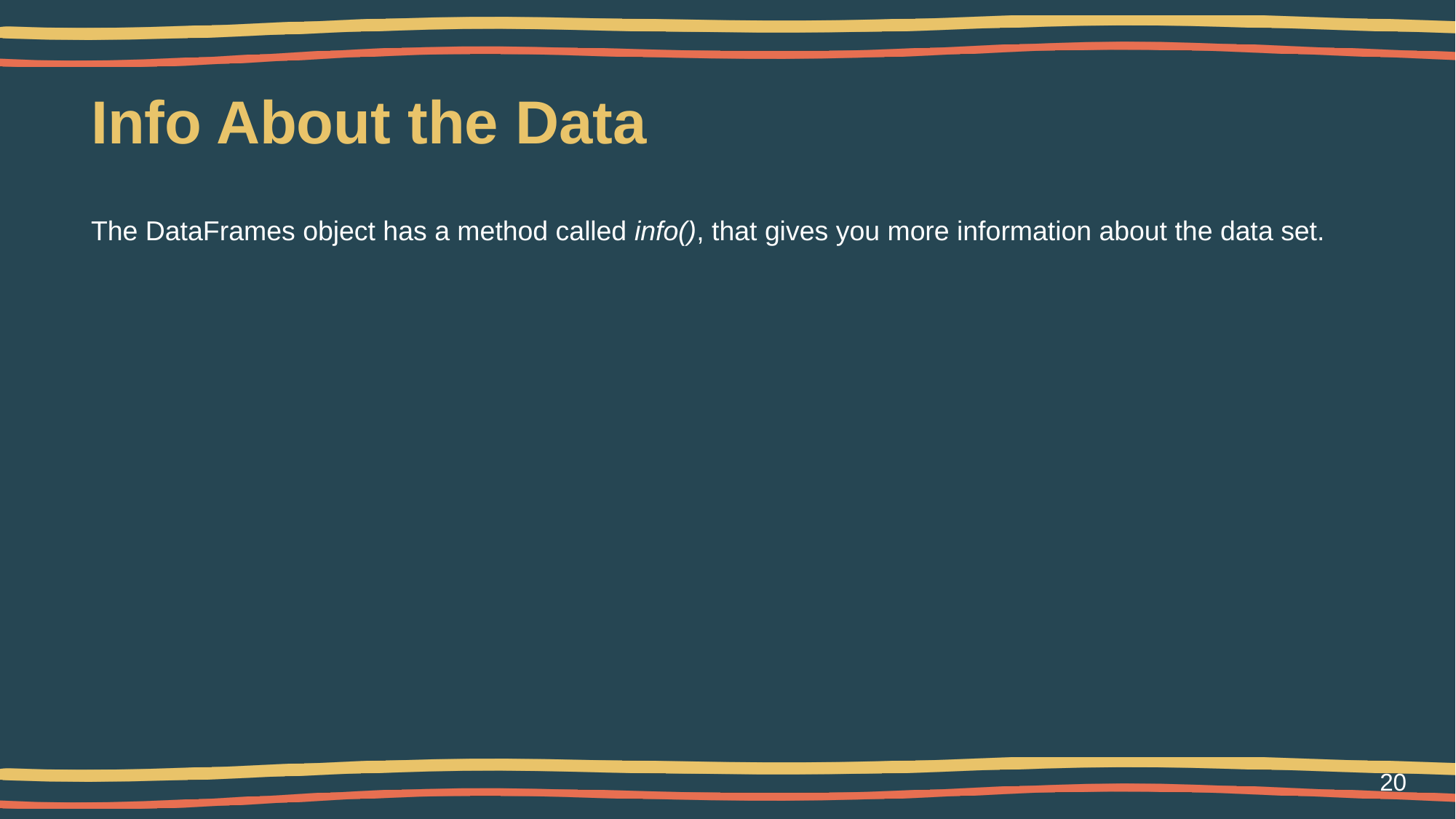

# Info About the Data
The DataFrames object has a method called info(), that gives you more information about the data set.
20